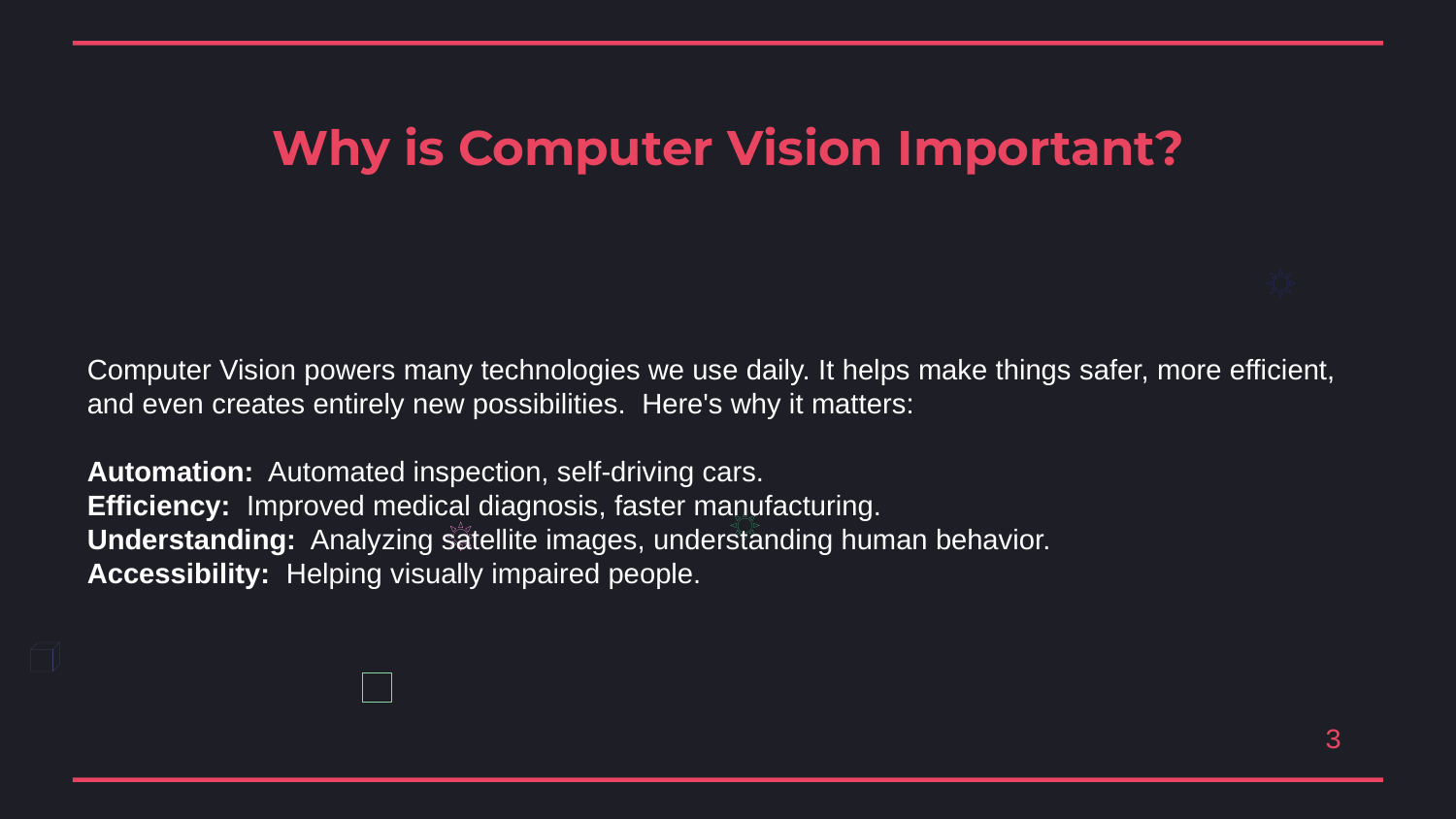

Why is Computer Vision Important?
Computer Vision powers many technologies we use daily. It helps make things safer, more efficient, and even creates entirely new possibilities.  Here's why it matters:

Automation:  Automated inspection, self-driving cars.
Efficiency:  Improved medical diagnosis, faster manufacturing.
Understanding:  Analyzing satellite images, understanding human behavior.
Accessibility:  Helping visually impaired people.

3